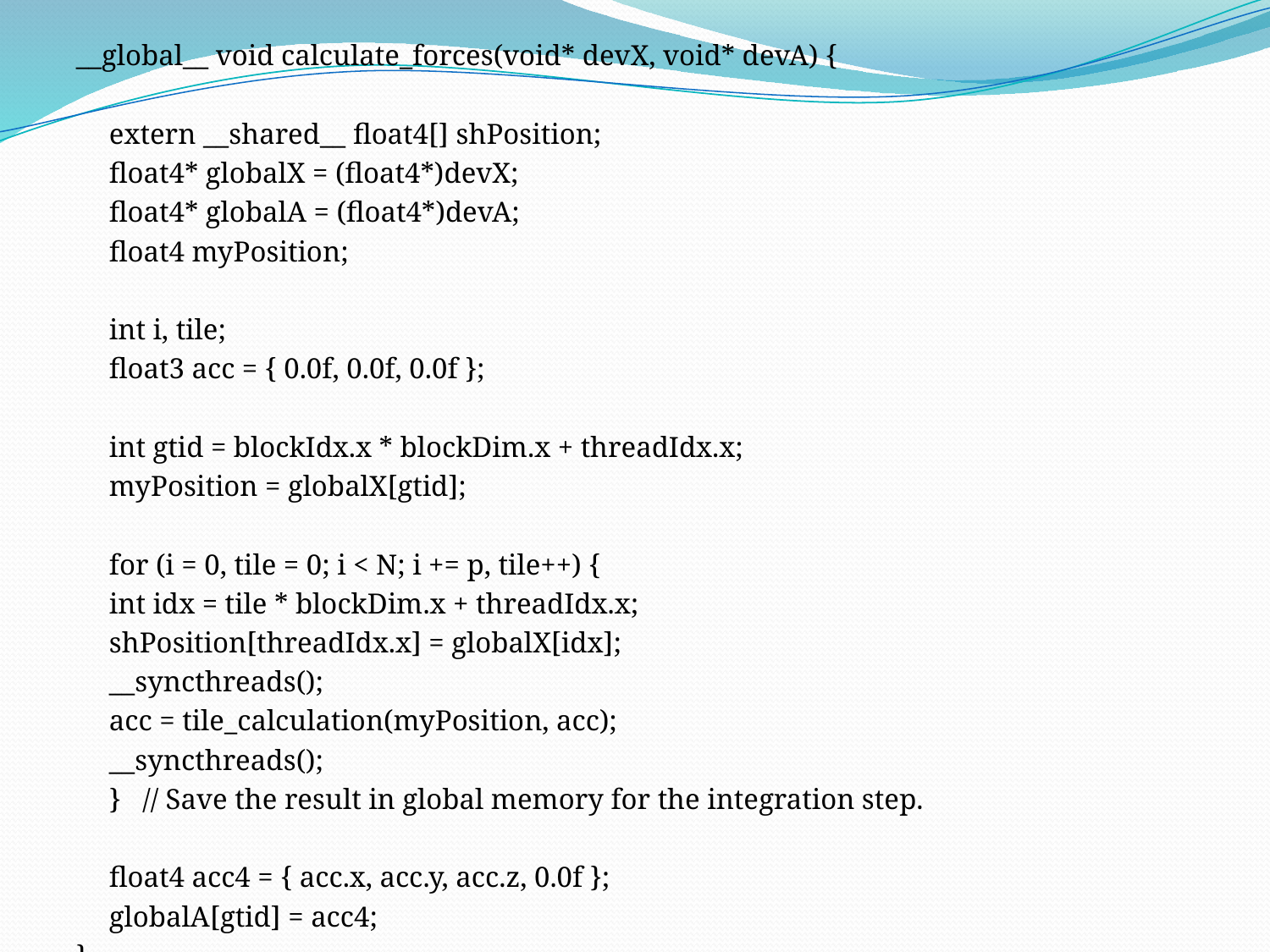

__global__ void calculate_forces(void* devX, void* devA) {

	extern __shared__ float4[] shPosition;
	float4* globalX = (float4*)devX;
	float4* globalA = (float4*)devA;
	float4 myPosition;

	int i, tile;
	float3 acc = { 0.0f, 0.0f, 0.0f };

	int gtid = blockIdx.x * blockDim.x + threadIdx.x;
	myPosition = globalX[gtid];

	for (i = 0, tile = 0; i < N; i += p, tile++) {
		int idx = tile * blockDim.x + threadIdx.x;
		shPosition[threadIdx.x] = globalX[idx];
		__syncthreads();
		acc = tile_calculation(myPosition, acc);
		__syncthreads();
	}   // Save the result in global memory for the integration step.

	float4 acc4 = { acc.x, acc.y, acc.z, 0.0f };
	globalA[gtid] = acc4;
}